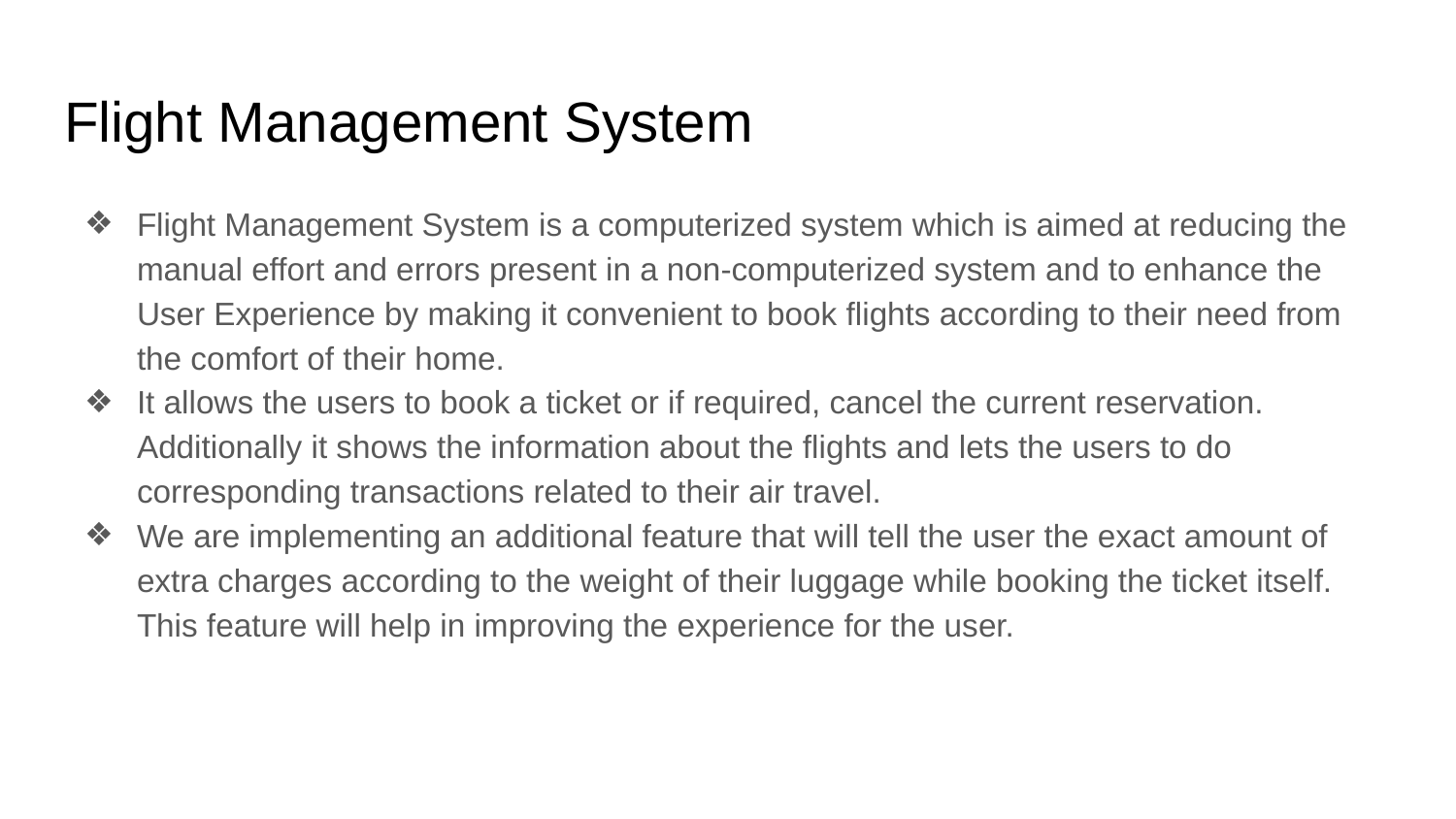

# Flight Management System
Flight Management System is a computerized system which is aimed at reducing the manual effort and errors present in a non-computerized system and to enhance the User Experience by making it convenient to book flights according to their need from the comfort of their home.
It allows the users to book a ticket or if required, cancel the current reservation. Additionally it shows the information about the flights and lets the users to do corresponding transactions related to their air travel.
We are implementing an additional feature that will tell the user the exact amount of extra charges according to the weight of their luggage while booking the ticket itself. This feature will help in improving the experience for the user.